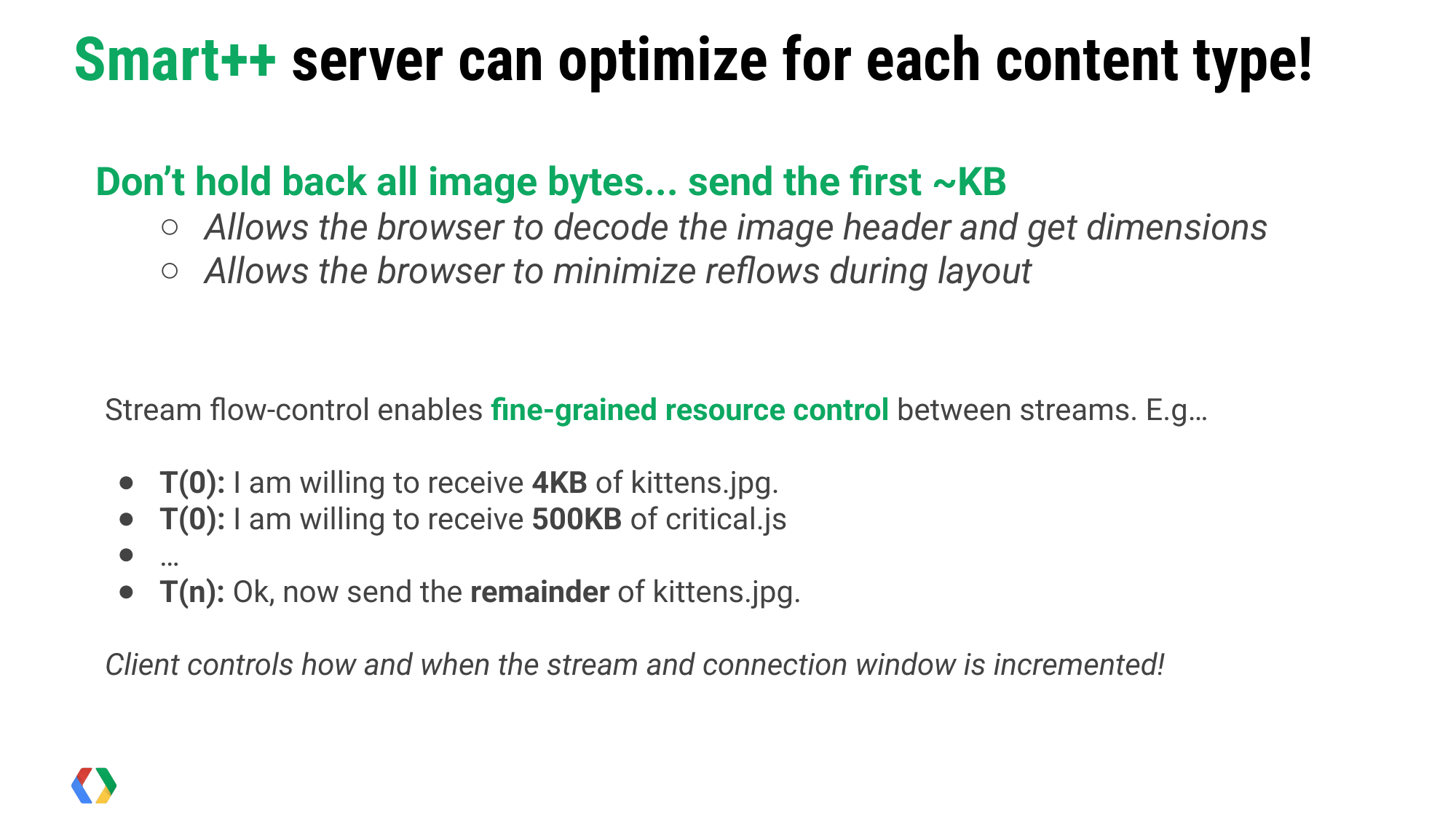

# Smart++ server can optimize for each content type!
Don’t hold back all image bytes... send the first ~KB
Allows the browser to decode the image header and get dimensions
Allows the browser to minimize reflows during layout

Stream flow-control enables fine-grained resource control between streams. E.g…
T(0): I am willing to receive 4KB of kittens.jpg.
T(0): I am willing to receive 500KB of critical.js
…
T(n): Ok, now send the remainder of kittens.jpg.

Client controls how and when the stream and connection window is incremented!